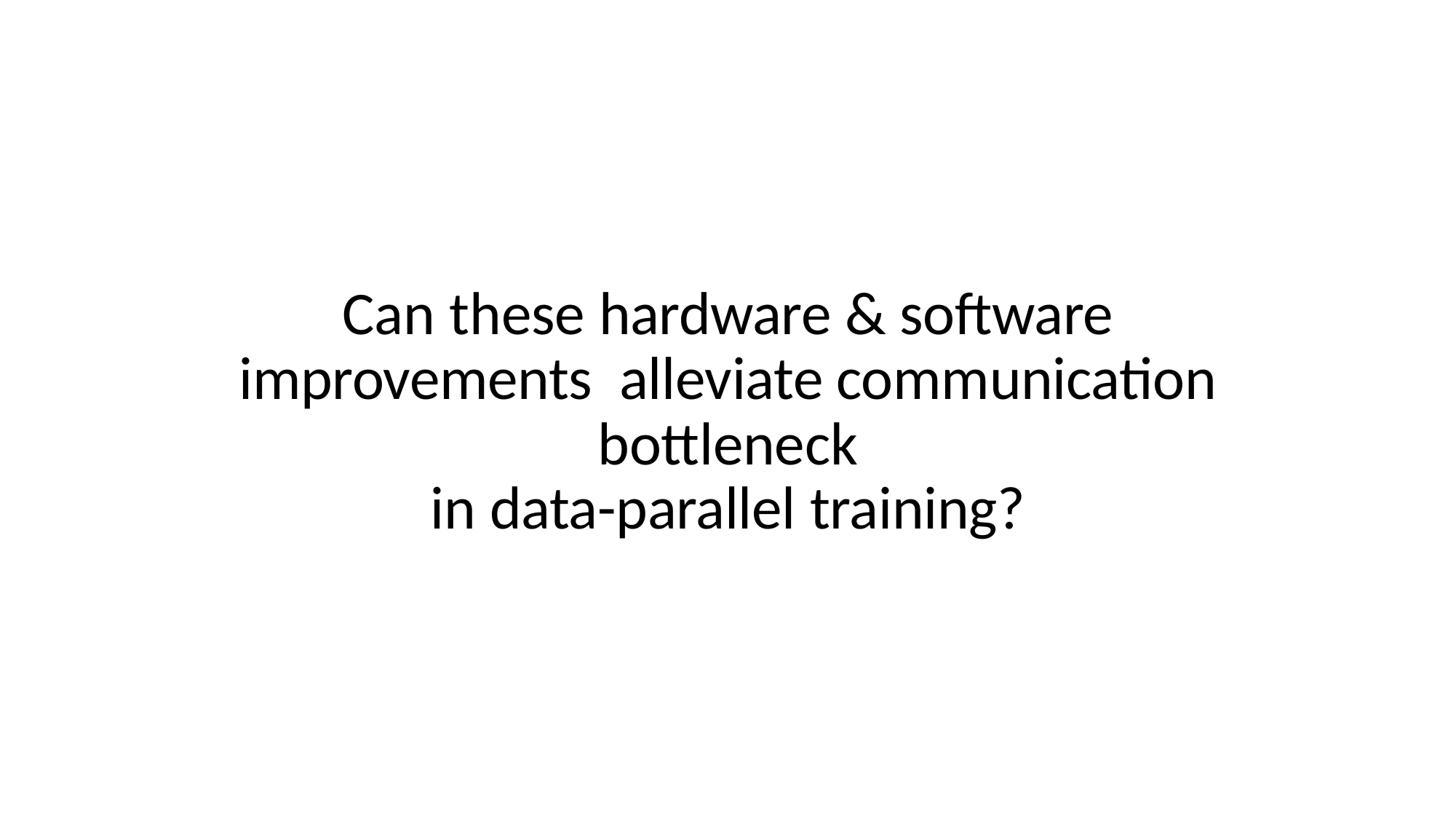

# Can these hardware & software improvements  alleviate communication bottleneck
in data-parallel training?
18